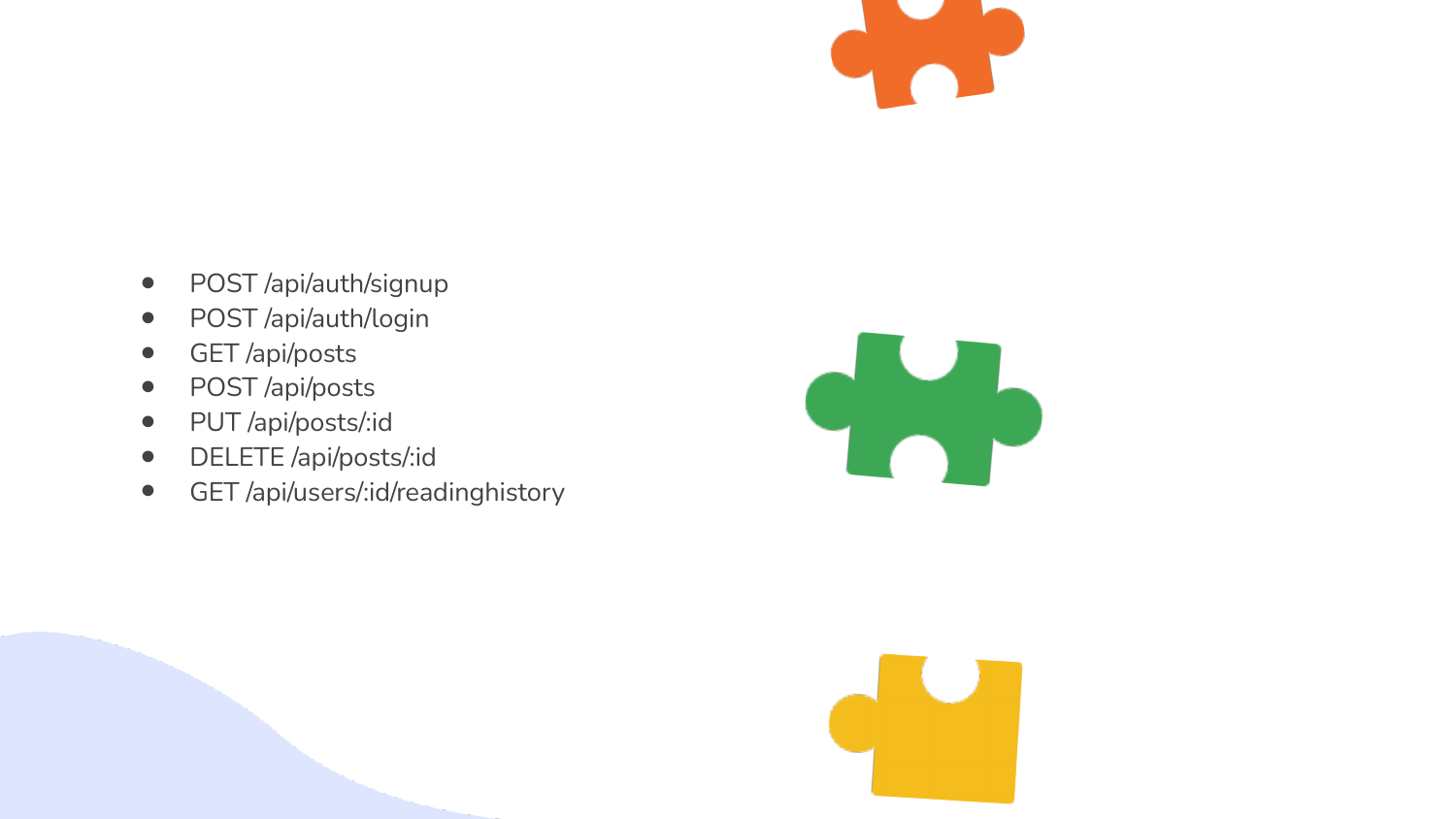

#
POST /api/auth/signup
POST /api/auth/login
GET /api/posts
POST /api/posts
PUT /api/posts/:id
DELETE /api/posts/:id
GET /api/users/:id/readinghistory